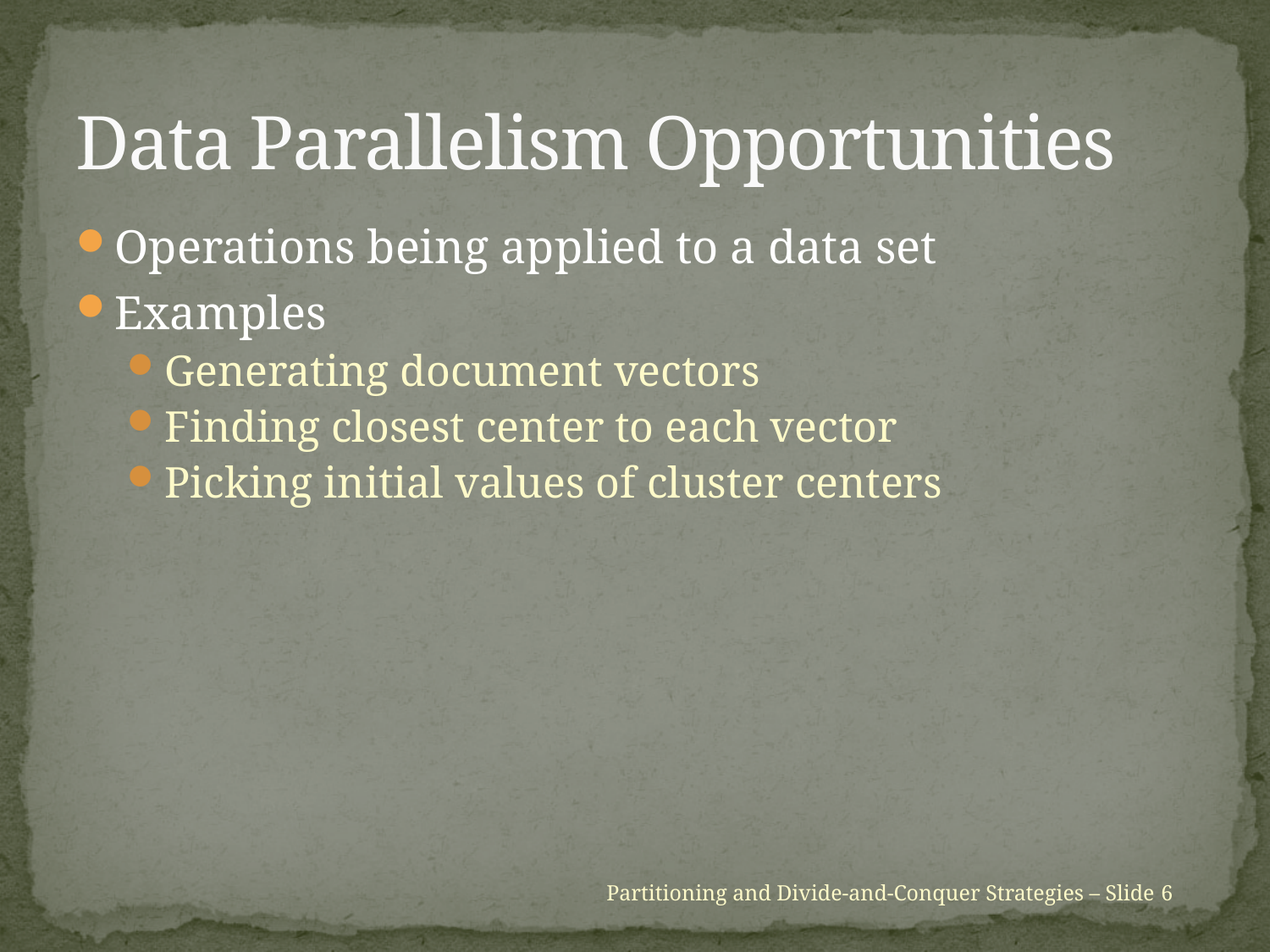

# Data Parallelism Opportunities
Operations being applied to a data set
Examples
Generating document vectors
Finding closest center to each vector
Picking initial values of cluster centers

Partitioning and Divide-and-Conquer Strategies – Slide 6